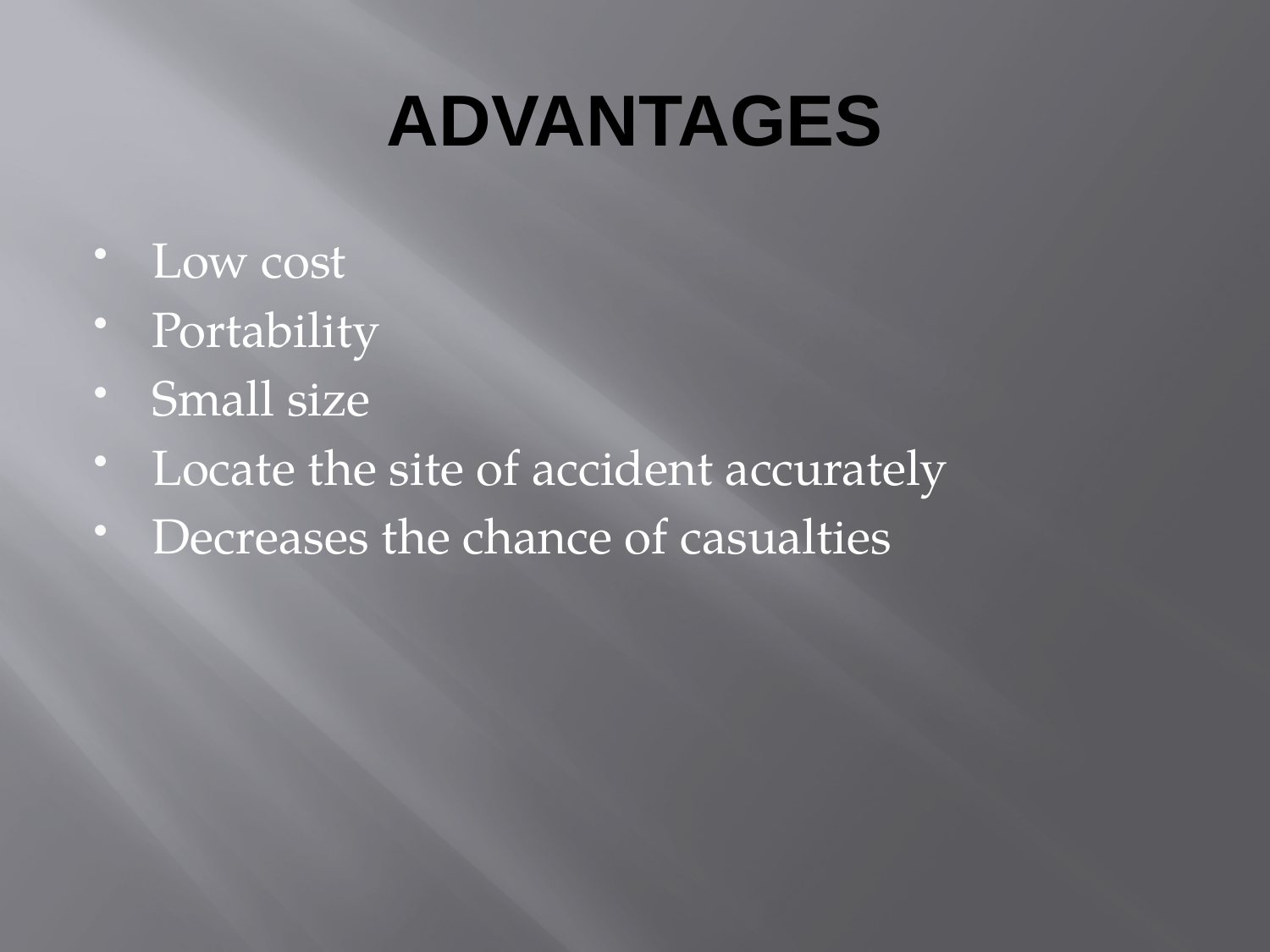

# ADVANTAGES
Low cost
Portability
Small size
Locate the site of accident accurately
Decreases the chance of casualties